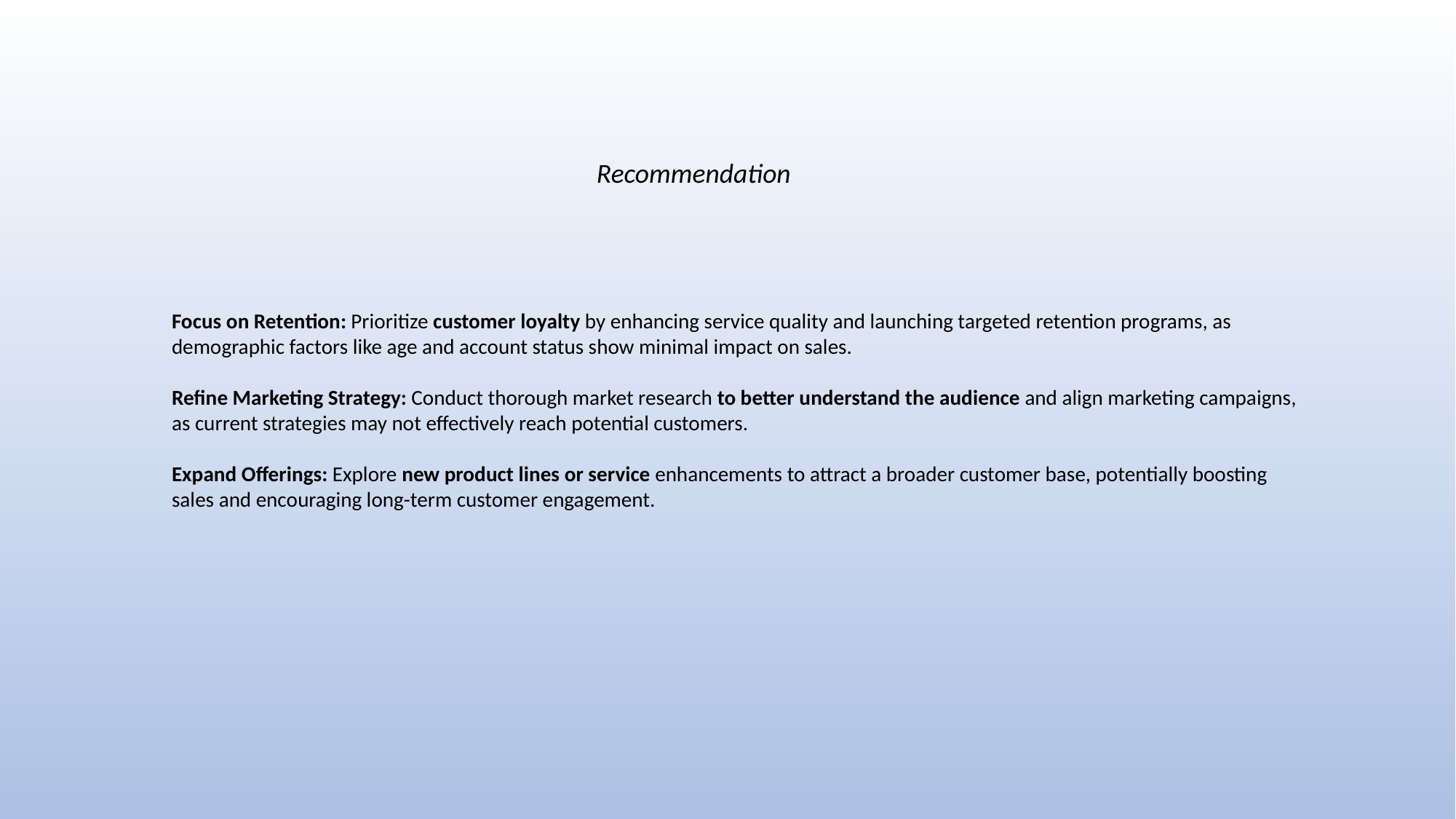

# Recommendation
Focus on Retention: Prioritize customer loyalty by enhancing service quality and launching targeted retention programs, as demographic factors like age and account status show minimal impact on sales.

Refine Marketing Strategy: Conduct thorough market research to better understand the audience and align marketing campaigns, as current strategies may not effectively reach potential customers.

Expand Offerings: Explore new product lines or service enhancements to attract a broader customer base, potentially boosting sales and encouraging long-term customer engagement.